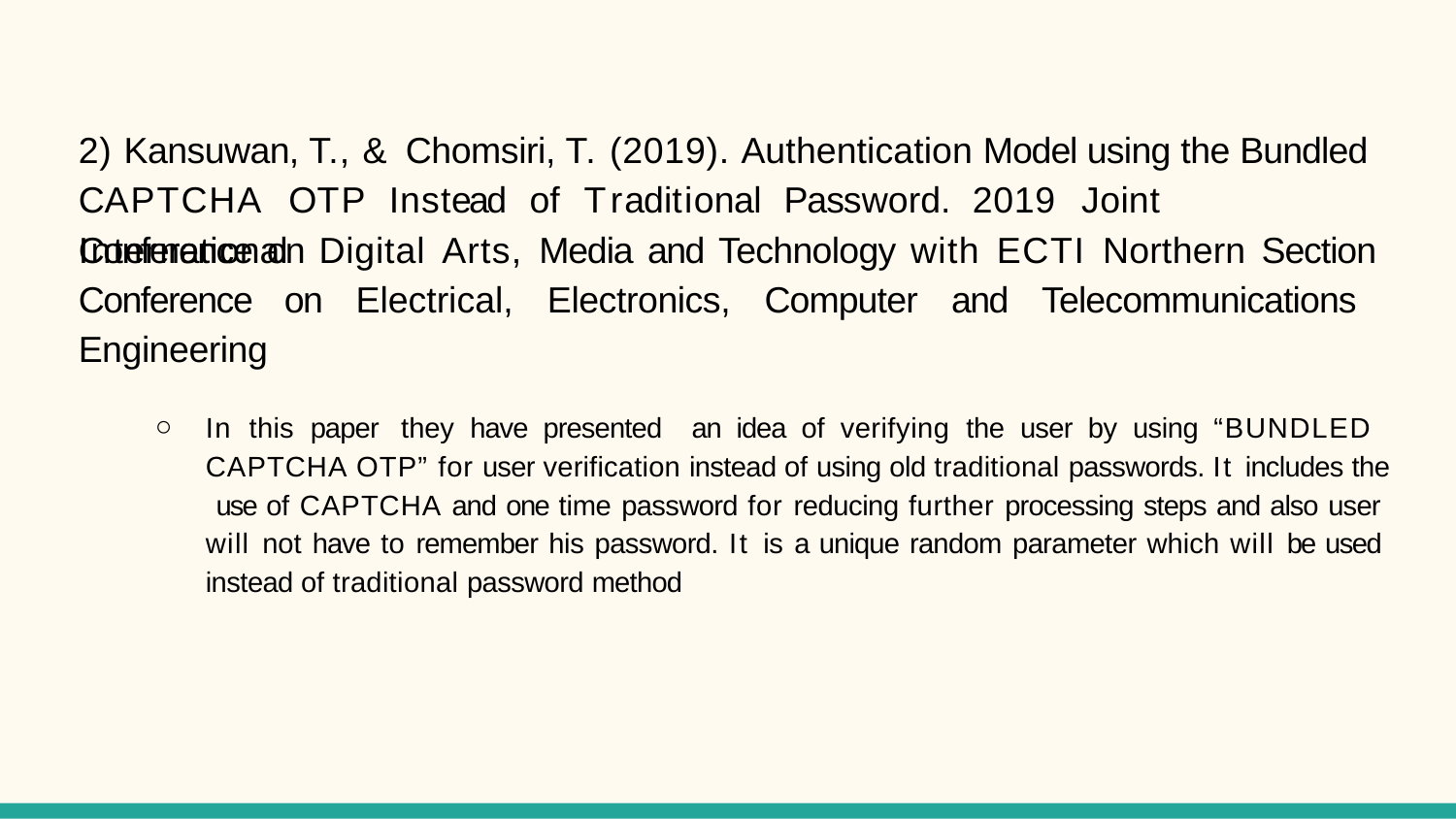

# 2) Kansuwan, T., & Chomsiri, T. (2019). Authentication Model using the Bundled  CAPTCHA	OTP	Instead	of	Traditional	Password.	2019	Joint	International
Conference on Digital Arts, Media and Technology with ECTI Northern Section  Conference on Electrical, Electronics, Computer and Telecommunications  Engineering

In this paper they have presented  an idea of verifying the user by using “BUNDLED  CAPTCHA OTP” for user verification instead of using old traditional passwords. It includes the  use of CAPTCHA and one time password for reducing further processing steps and also user  will not have to remember his password. It is a unique random parameter which will be used  instead of traditional password method